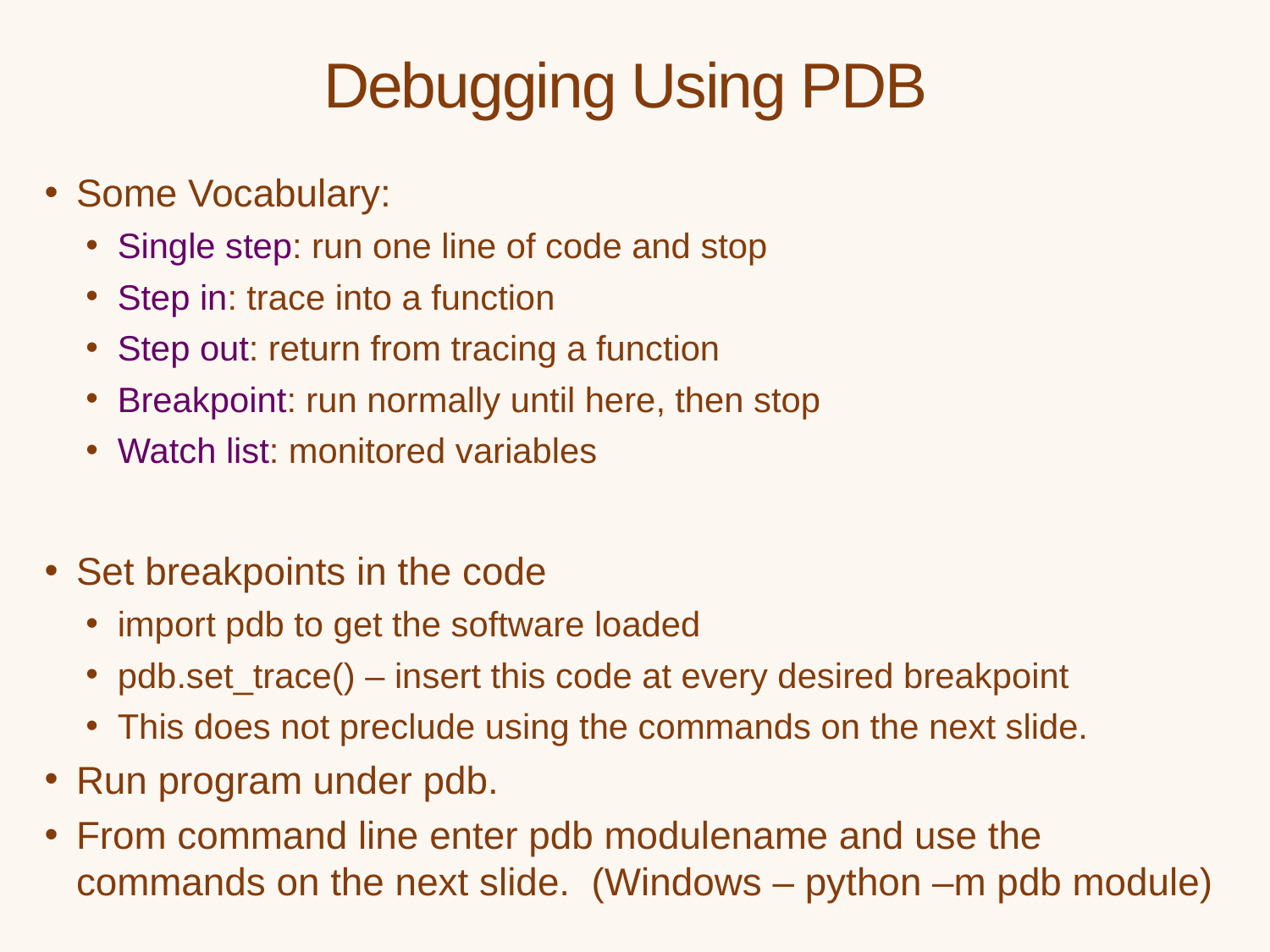

# Debugging Using PDB
Some Vocabulary:
Single step: run one line of code and stop
Step in: trace into a function
Step out: return from tracing a function
Breakpoint: run normally until here, then stop
Watch list: monitored variables

Set breakpoints in the code
import pdb to get the software loaded
pdb.set_trace() – insert this code at every desired breakpoint
This does not preclude using the commands on the next slide.
Run program under pdb.
From command line enter pdb modulename and use the commands on the next slide.  (Windows – python –m pdb module)